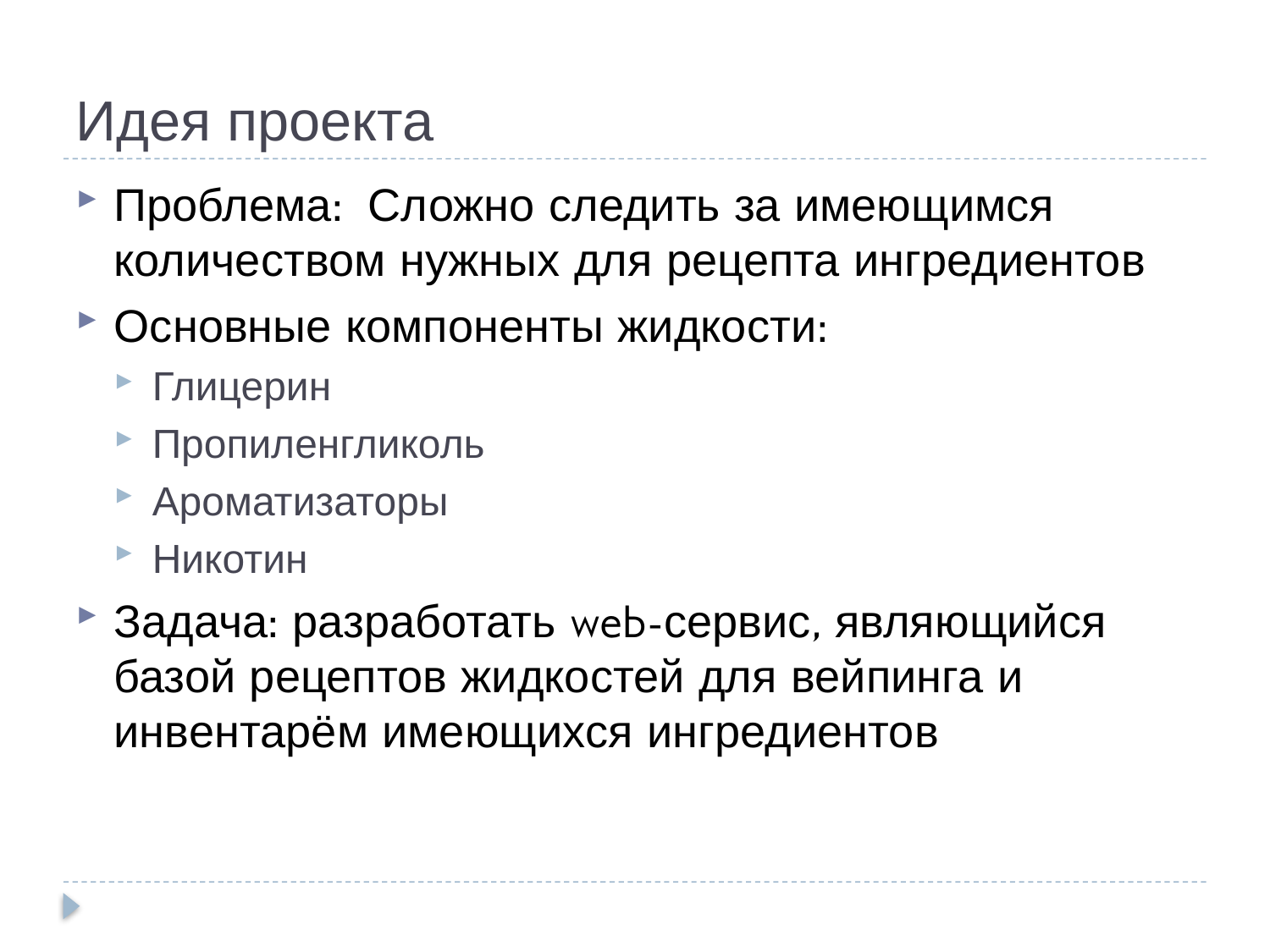

# Идея проекта
Проблема:	Сложно следить за имеющимся количеством нужных для рецепта ингредиентов
Основные компоненты жидкости:
Глицерин
Пропиленгликоль
Ароматизаторы
Никотин
Задача: разработать web-сервис, являющийся базой рецептов жидкостей для вейпинга и инвентарём имеющихся ингредиентов